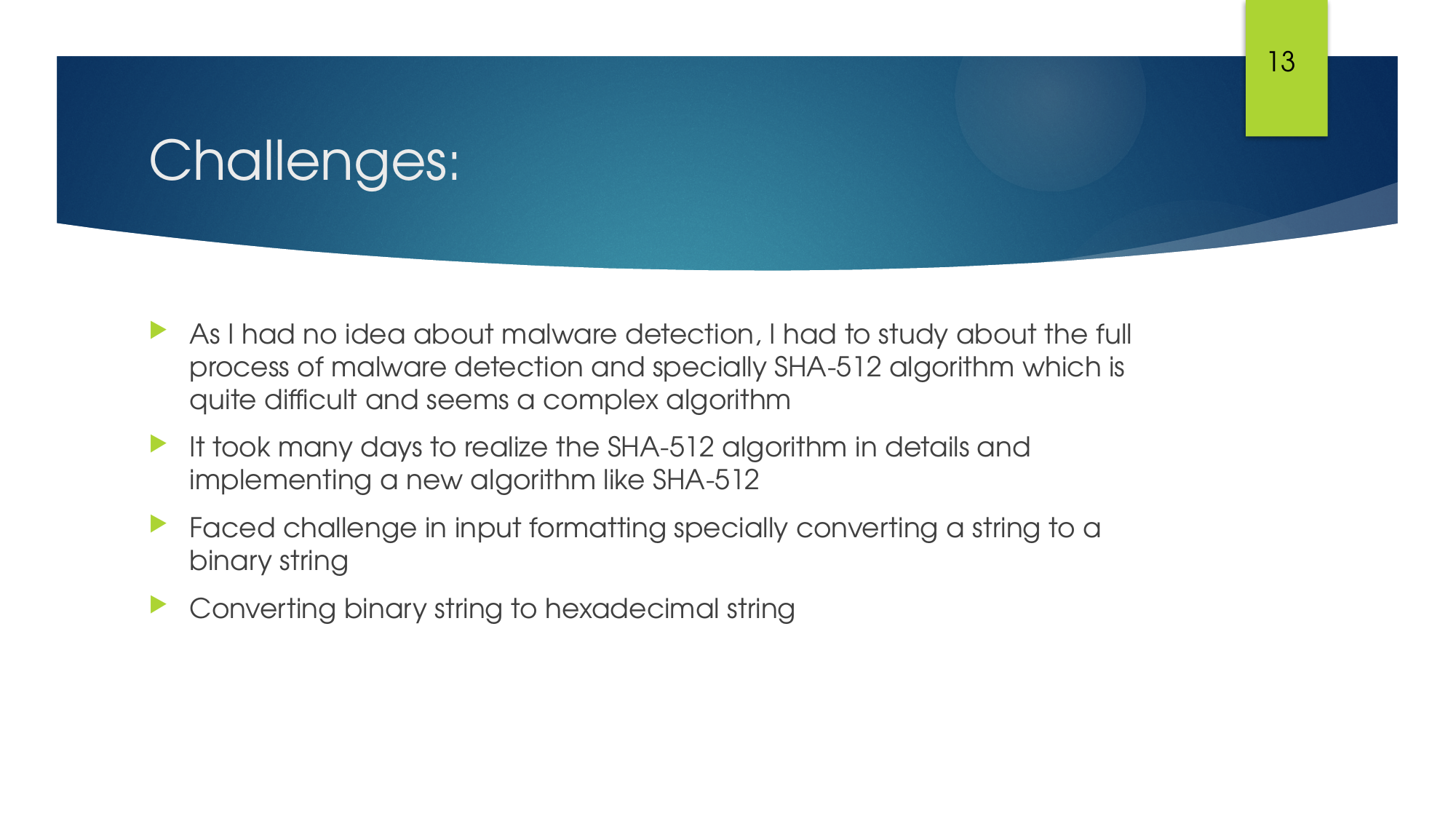

13
# Challenges:
As I had no idea about malware detection, I had to study about the full process of malware detection and specially SHA-512 algorithm which is quite difficult and seems a complex algorithm
It took many days to realize the SHA-512 algorithm in details and implementing a new algorithm like SHA-512
Faced challenge in input formatting specially converting a string to a binary string
Converting binary string to hexadecimal string